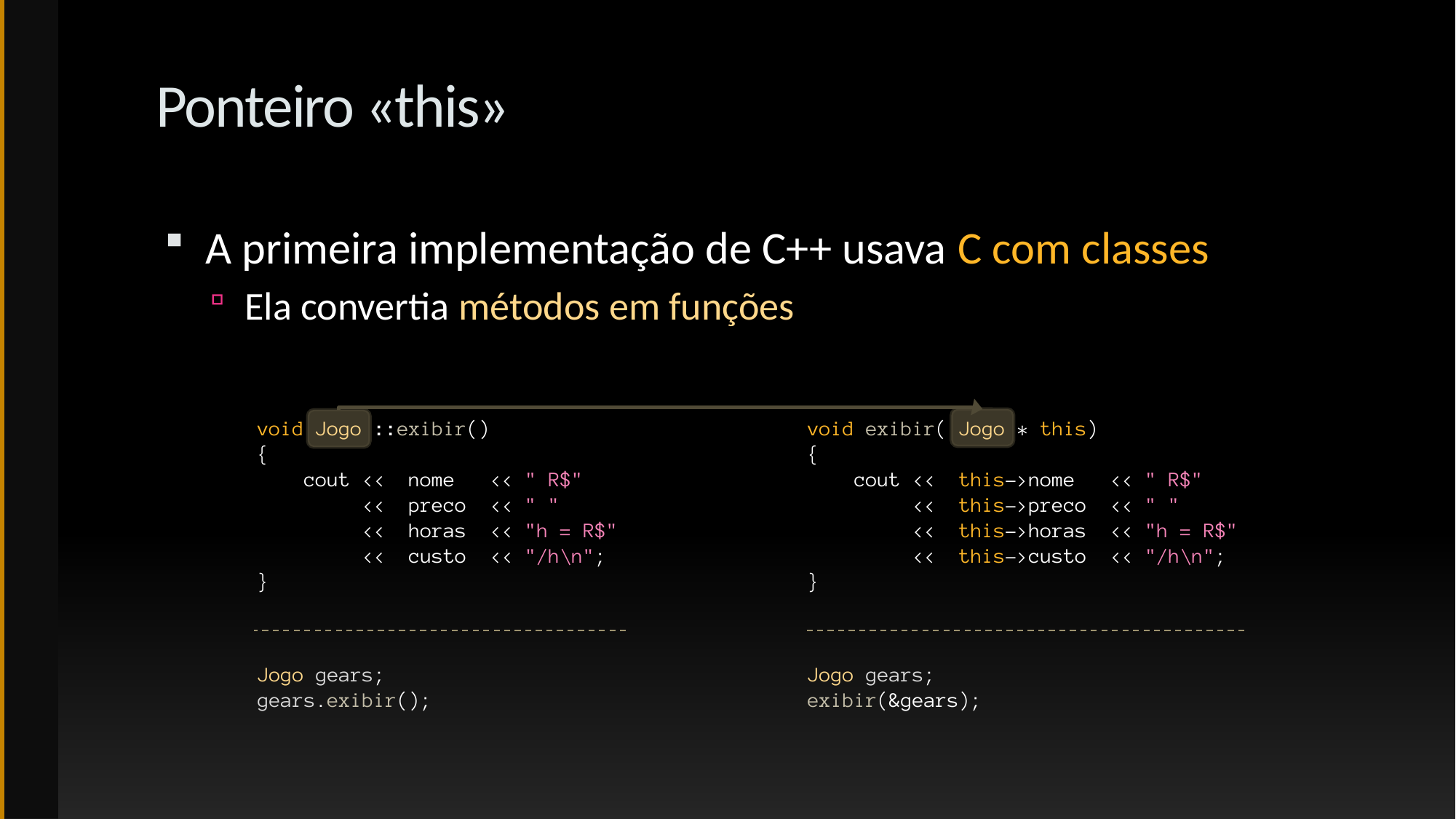

# Ponteiro «this»
A primeira implementação de C++ usava C com classes
Ela convertia métodos em funções
void Jogo ::exibir()
{
    cout <<  nome   << " R$"
         <<  preco  << " "
         <<  horas  << "h = R$"
         <<  custo  << "/h\n";
}
void exibir( Jogo * this)
{
    cout <<  this->nome   << " R$"
         <<  this->preco  << " "
         <<  this->horas  << "h = R$"
         <<  this->custo  << "/h\n";
}

Jogo gears;
gears.exibir();
Jogo gears;
exibir(&gears);